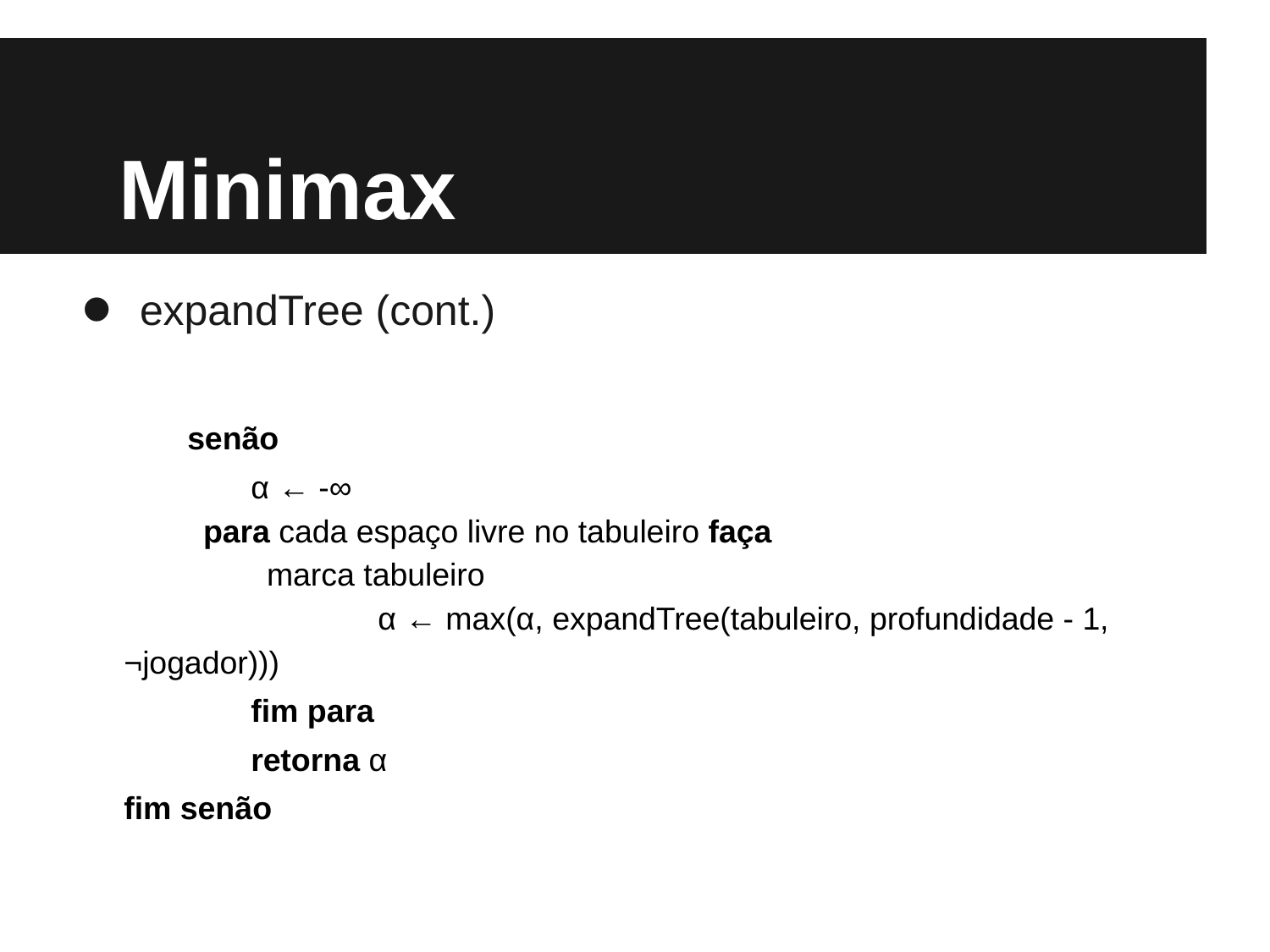

# Minimax
expandTree (cont.)

senão
		α ← -∞
para cada espaço livre no tabuleiro faça
marca tabuleiro
			α ← max(α, expandTree(tabuleiro, profundidade - 1, ¬jogador)))
		fim para
		retorna α
	fim senão